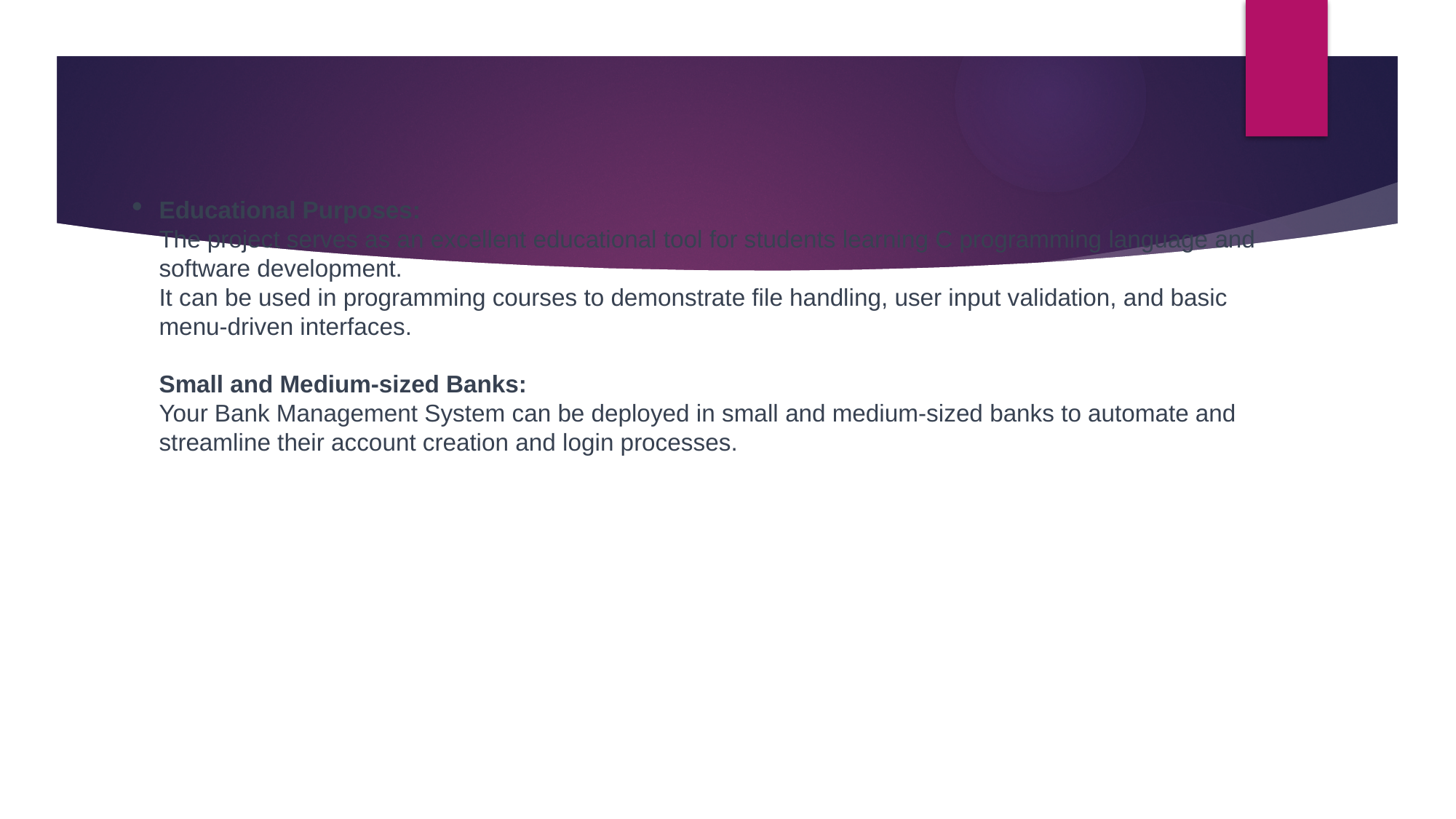

# Educational Purposes: The project serves as an excellent educational tool for students learning C programming language and software development. It can be used in programming courses to demonstrate file handling, user input validation, and basic menu-driven interfaces. Small and Medium-sized Banks: Your Bank Management System can be deployed in small and medium-sized banks to automate and streamline their account creation and login processes.